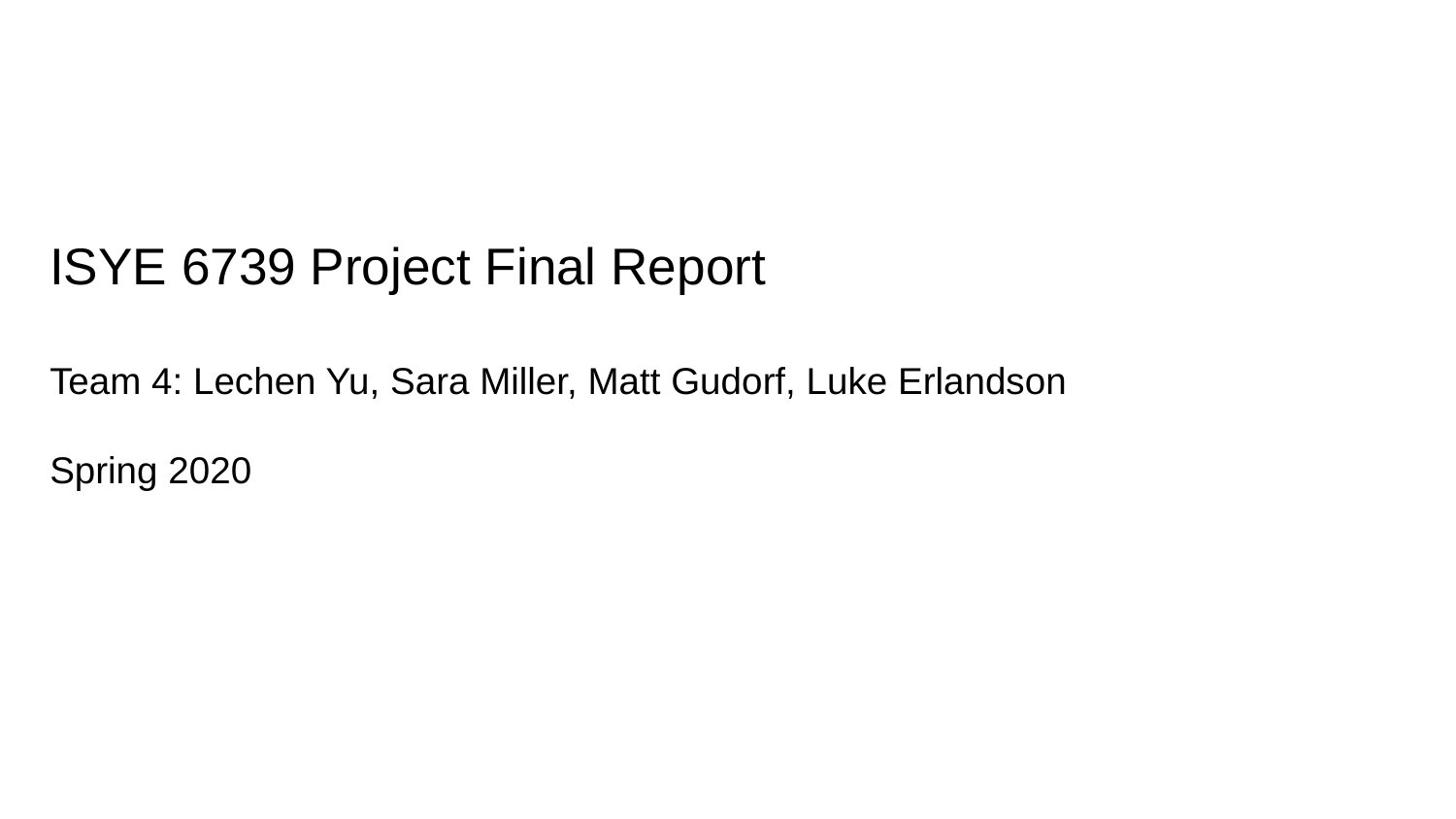

# ISYE 6739 Project Final Report

Team 4: Lechen Yu, Sara Miller, Matt Gudorf, Luke Erlandson

Spring 2020